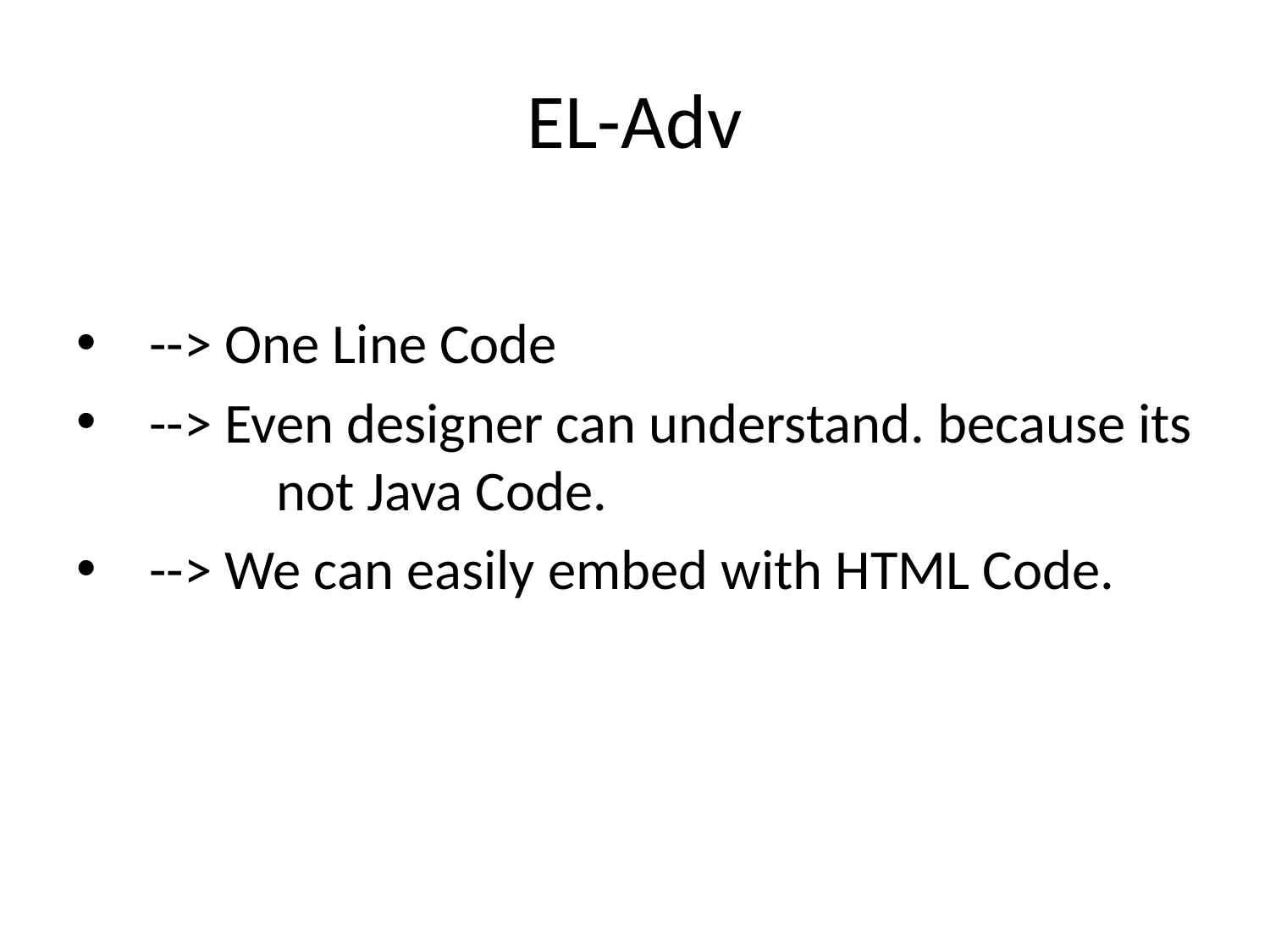

# EL-Adv

  --> One Line Code
  --> Even designer can understand. because its    	  not Java Code.
  --> We can easily embed with HTML Code.